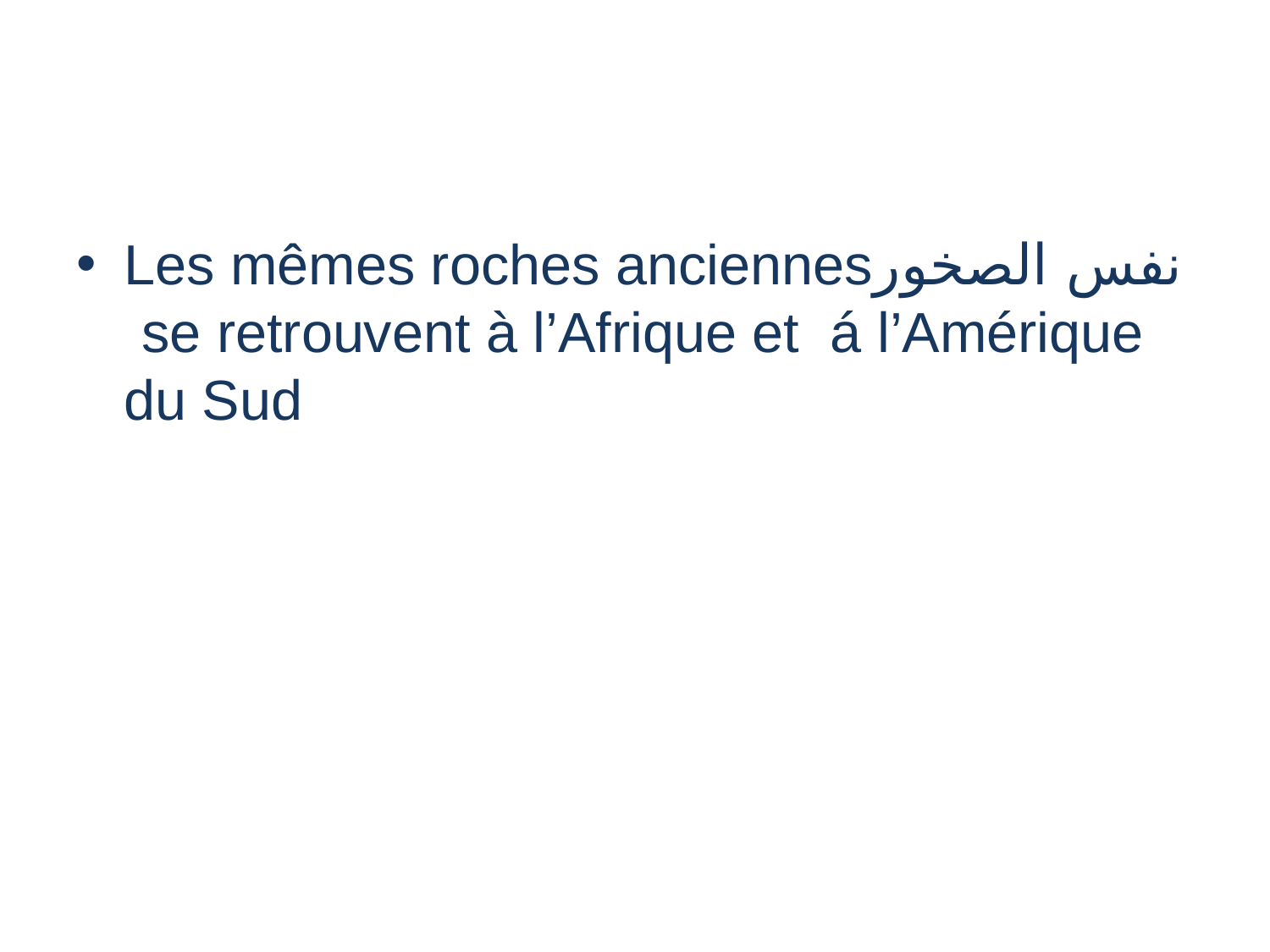

Les mêmes roches anciennesنفس الصخور  se retrouvent à l’Afrique et  á l’Amérique du Sud